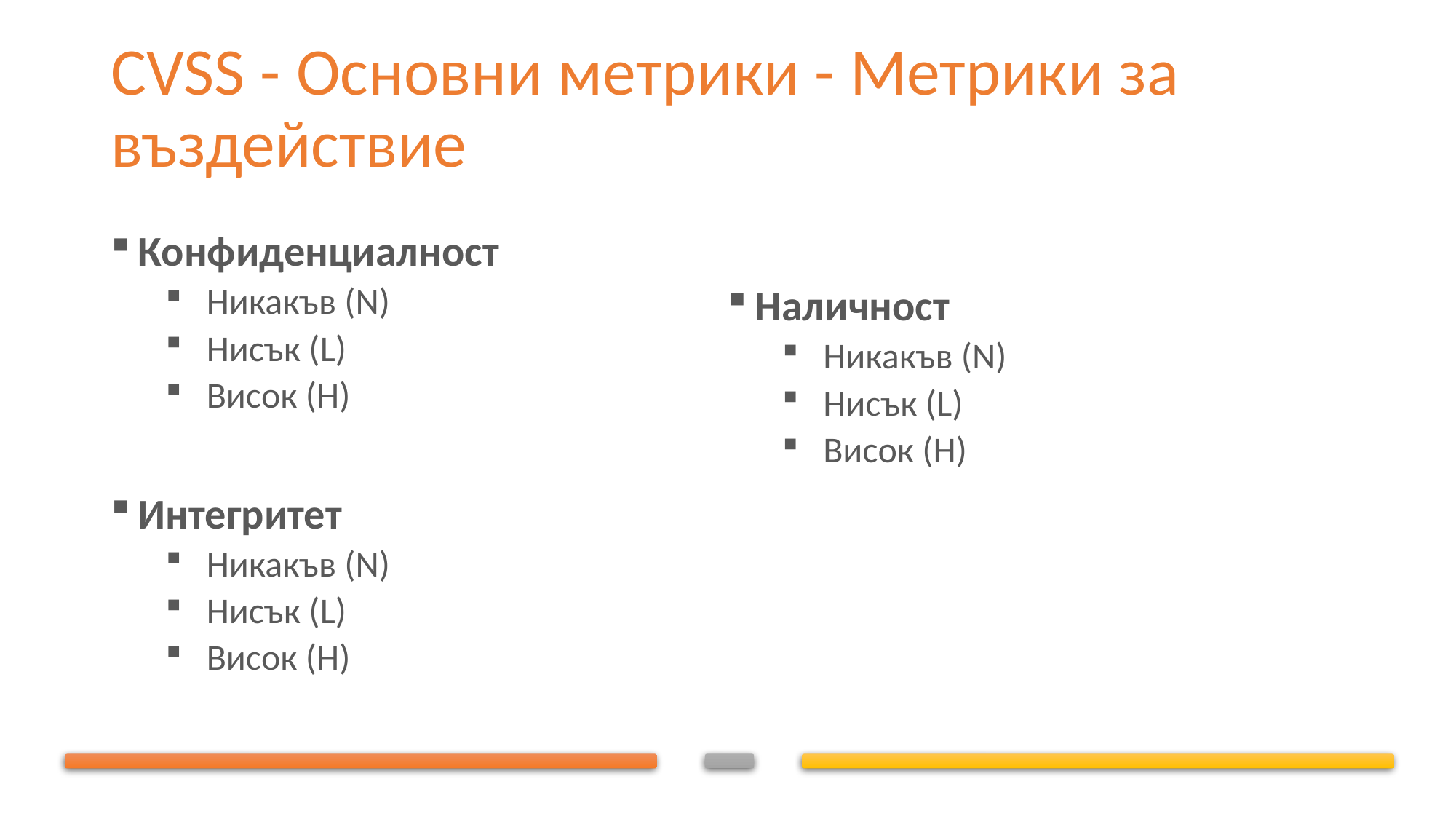

# CVSS - Основни метрики - Метрики за въздействие
Конфиденциалност
Никакъв (N)
Нисък (L)
Висок (H)

Интегритет
Никакъв (N)
Нисък (L)
Висок (H)

Наличност
Никакъв (N)
Нисък (L)
Висок (H)